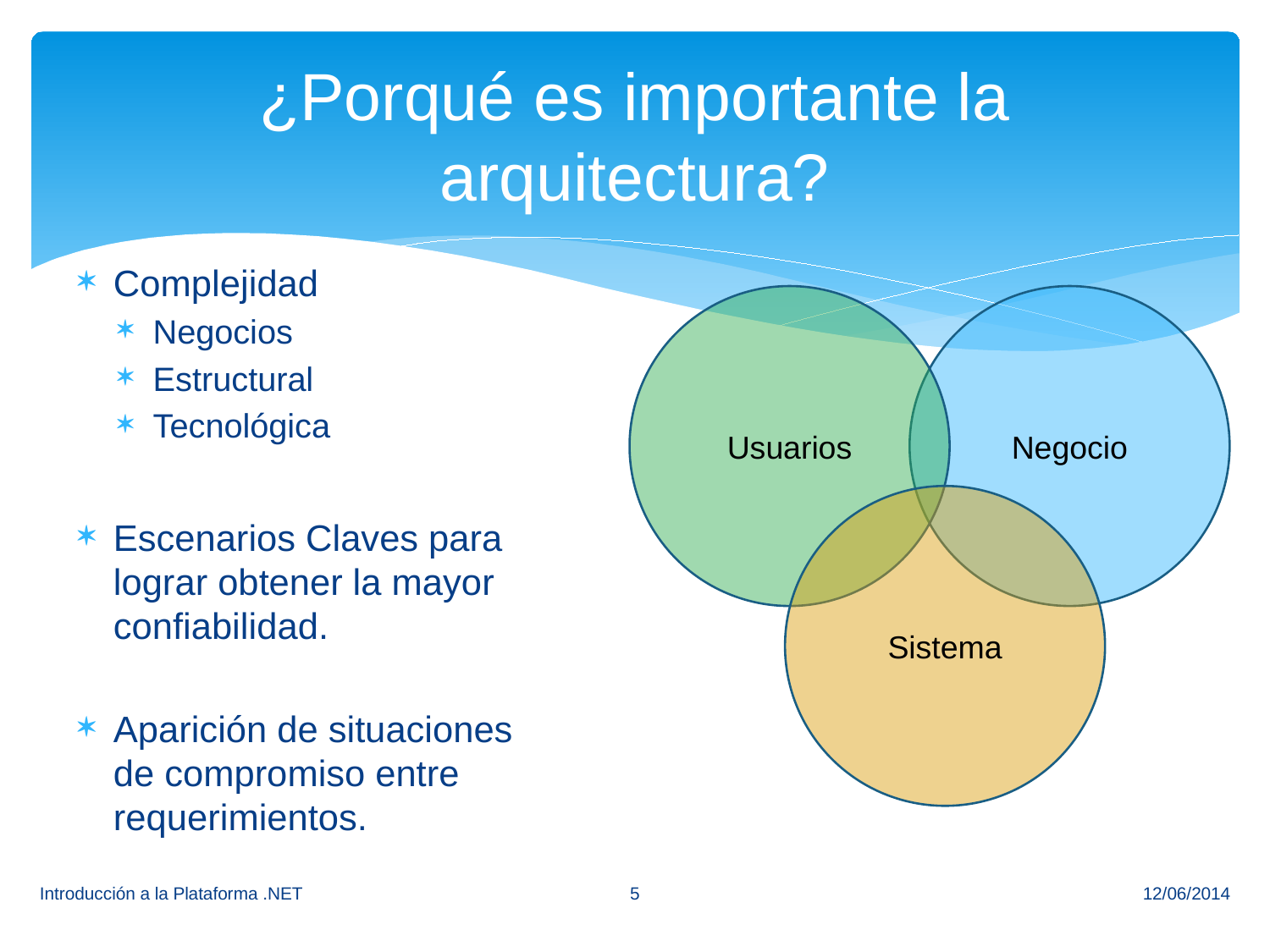

# ¿Porqué es importante la arquitectura?
Complejidad
Negocios
Estructural
Tecnológica

Escenarios Claves para lograr obtener la mayor confiabilidad.

Aparición de situaciones de compromiso entre requerimientos.

Usuarios
Negocio
Sistema
5
Introducción a la Plataforma .NET
12/06/2014